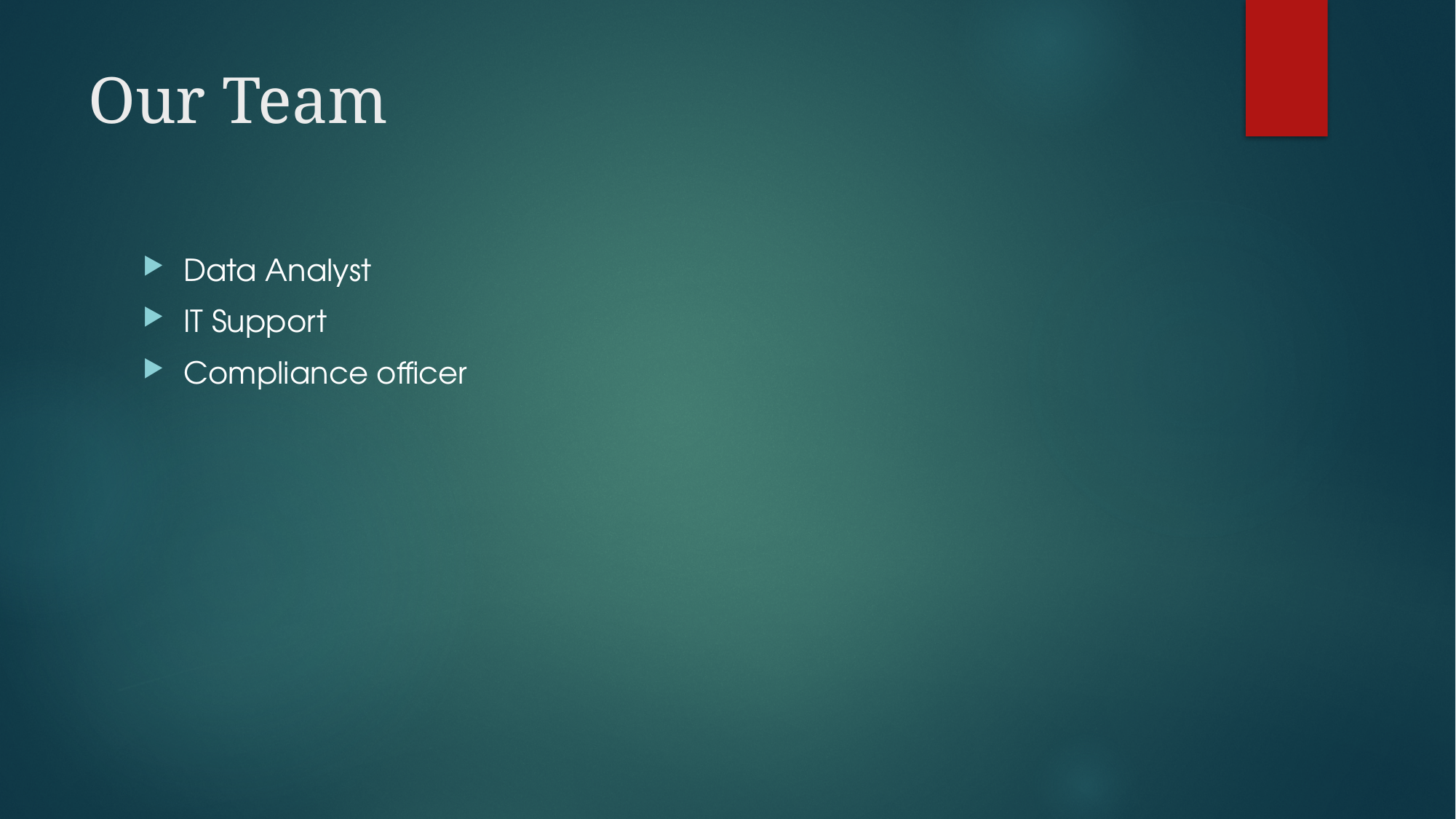

# Our Team
Data Analyst
IT Support
Compliance officer